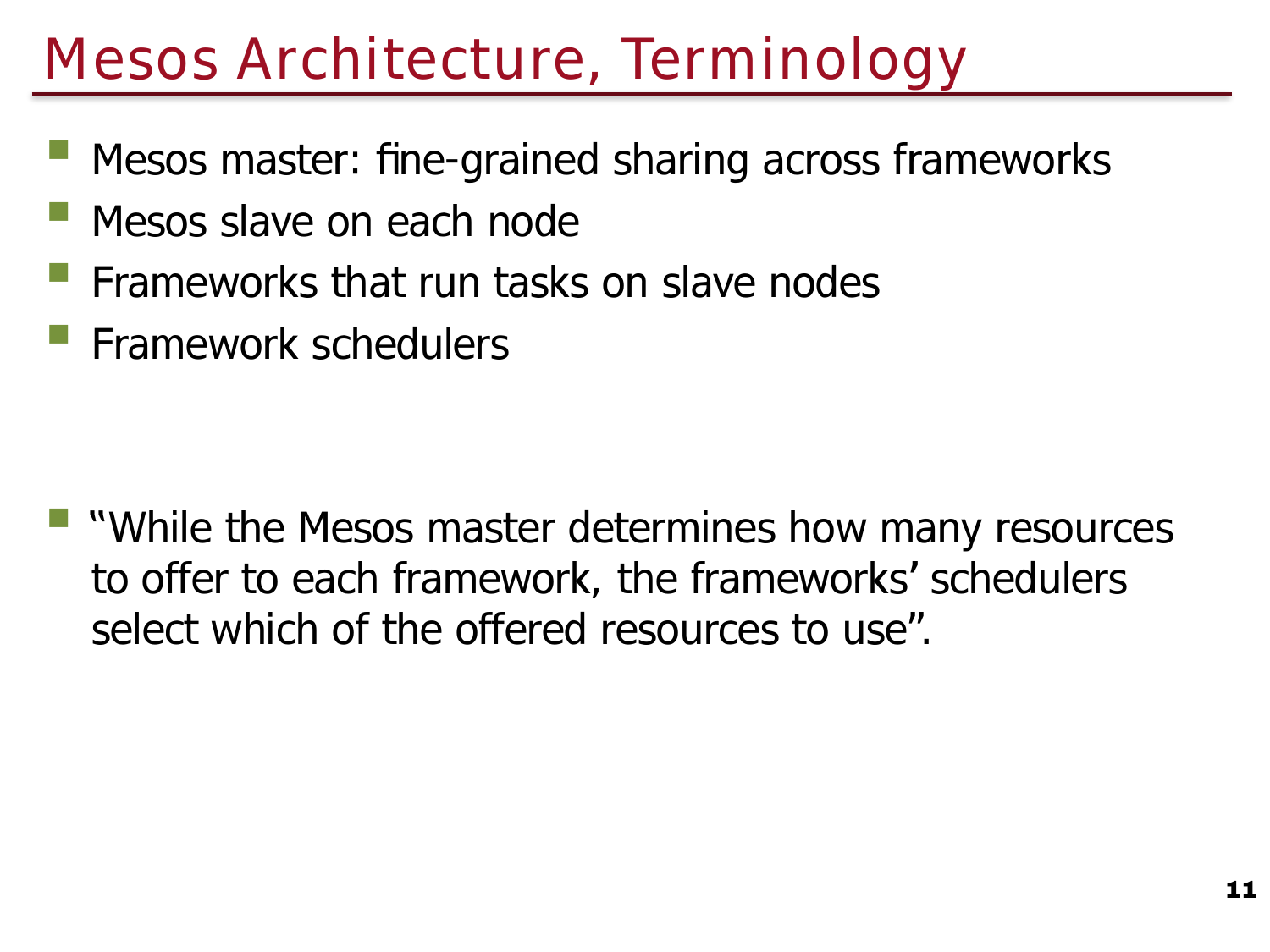

# Mesos Architecture, Terminology
Mesos master: fine-grained sharing across frameworks
Mesos slave on each node
Frameworks that run tasks on slave nodes
Framework schedulers

“While the Mesos master determines how many resources to offer to each framework, the frameworks’ schedulers select which of the offered resources to use”.
11